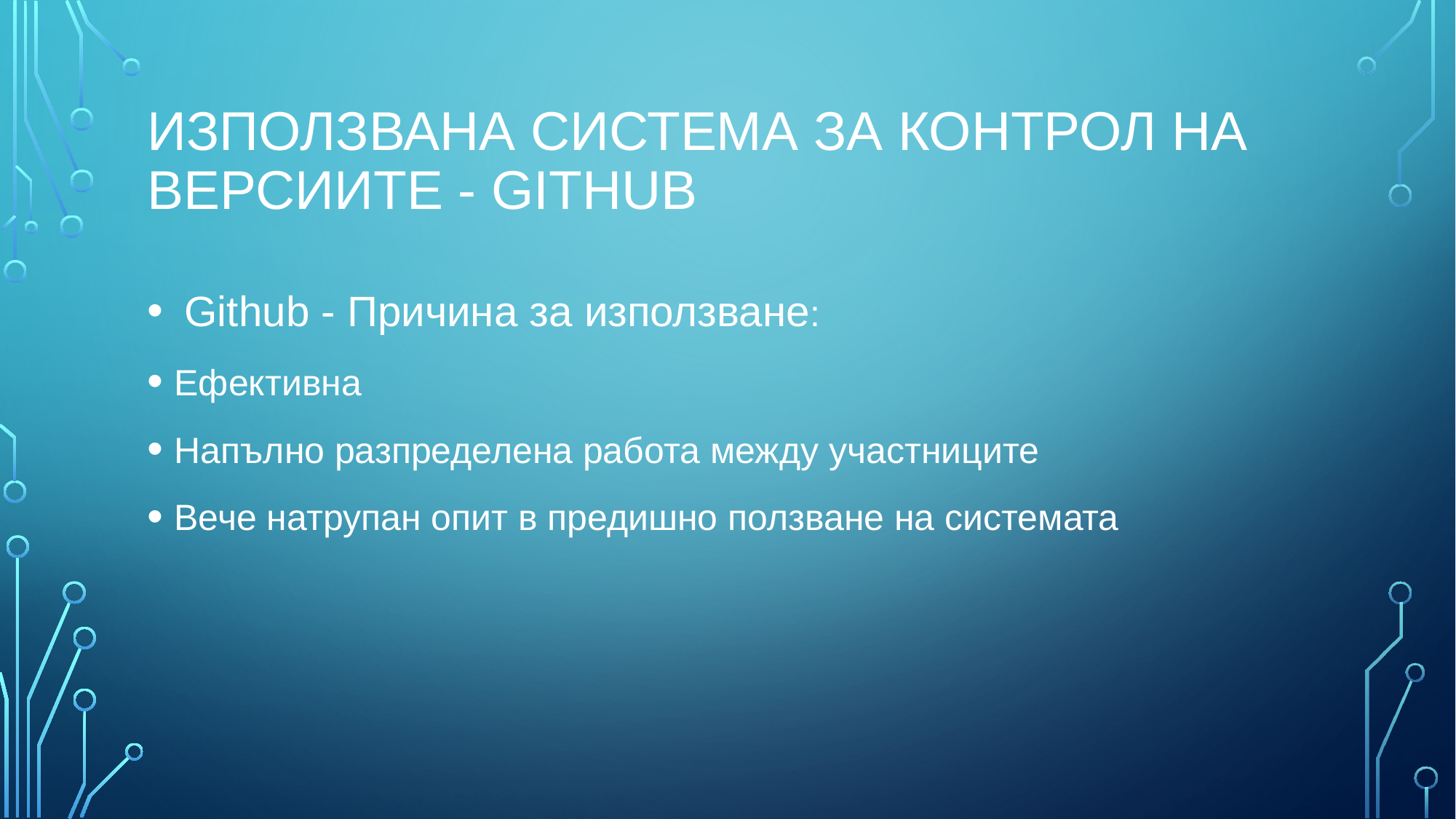

# Използвана система за контрол на версиите - GITHUB
 Github - Причина за използване:
Ефективна
Напълно разпределена работа между участниците
Вече натрупан опит в предишно ползване на системата